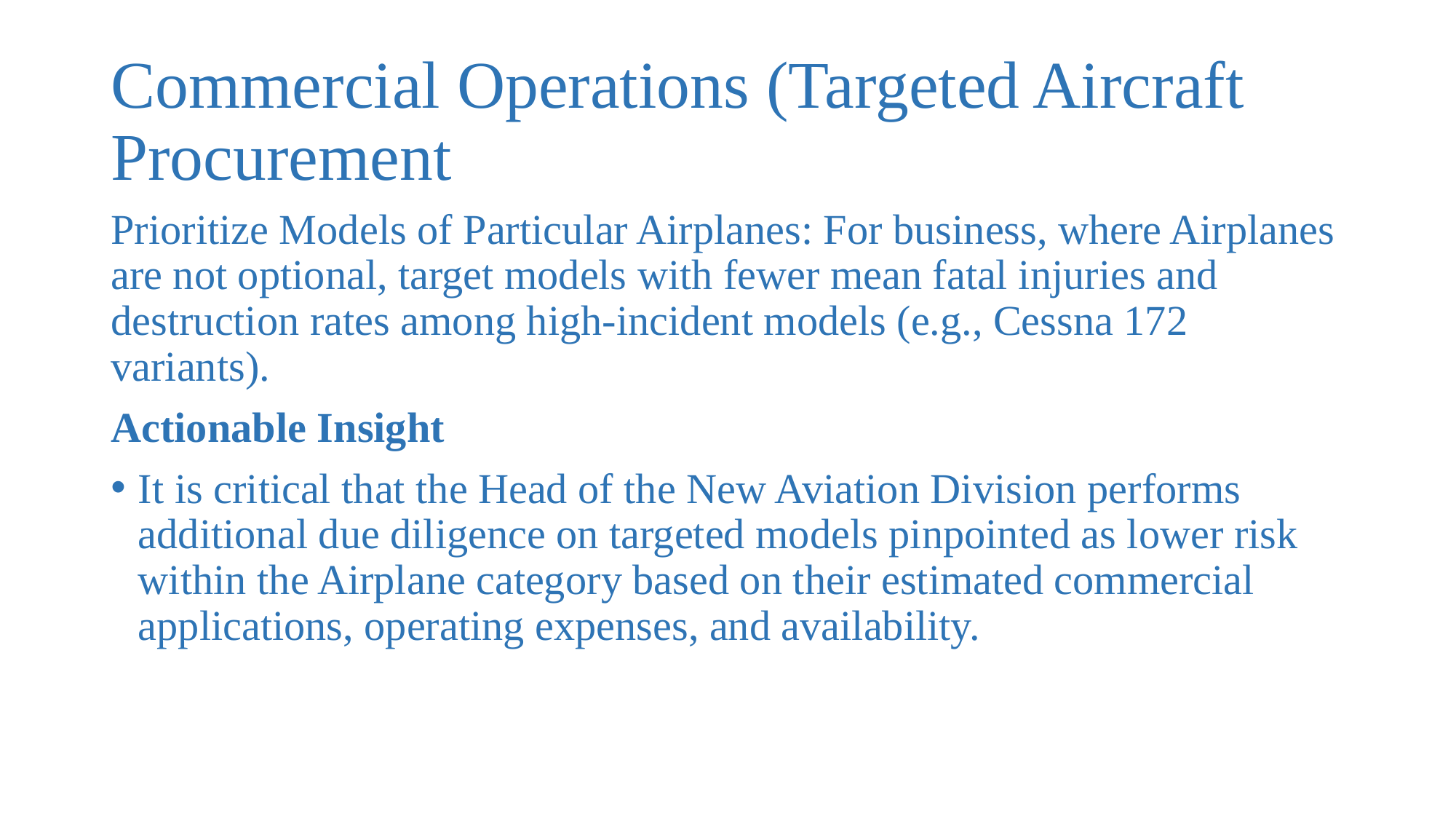

# Commercial Operations (Targeted Aircraft Procurement
Prioritize Models of Particular Airplanes: For business, where Airplanes are not optional, target models with fewer mean fatal injuries and destruction rates among high-incident models (e.g., Cessna 172 variants).
Actionable Insight
It is critical that the Head of the New Aviation Division performs additional due diligence on targeted models pinpointed as lower risk within the Airplane category based on their estimated commercial applications, operating expenses, and availability.